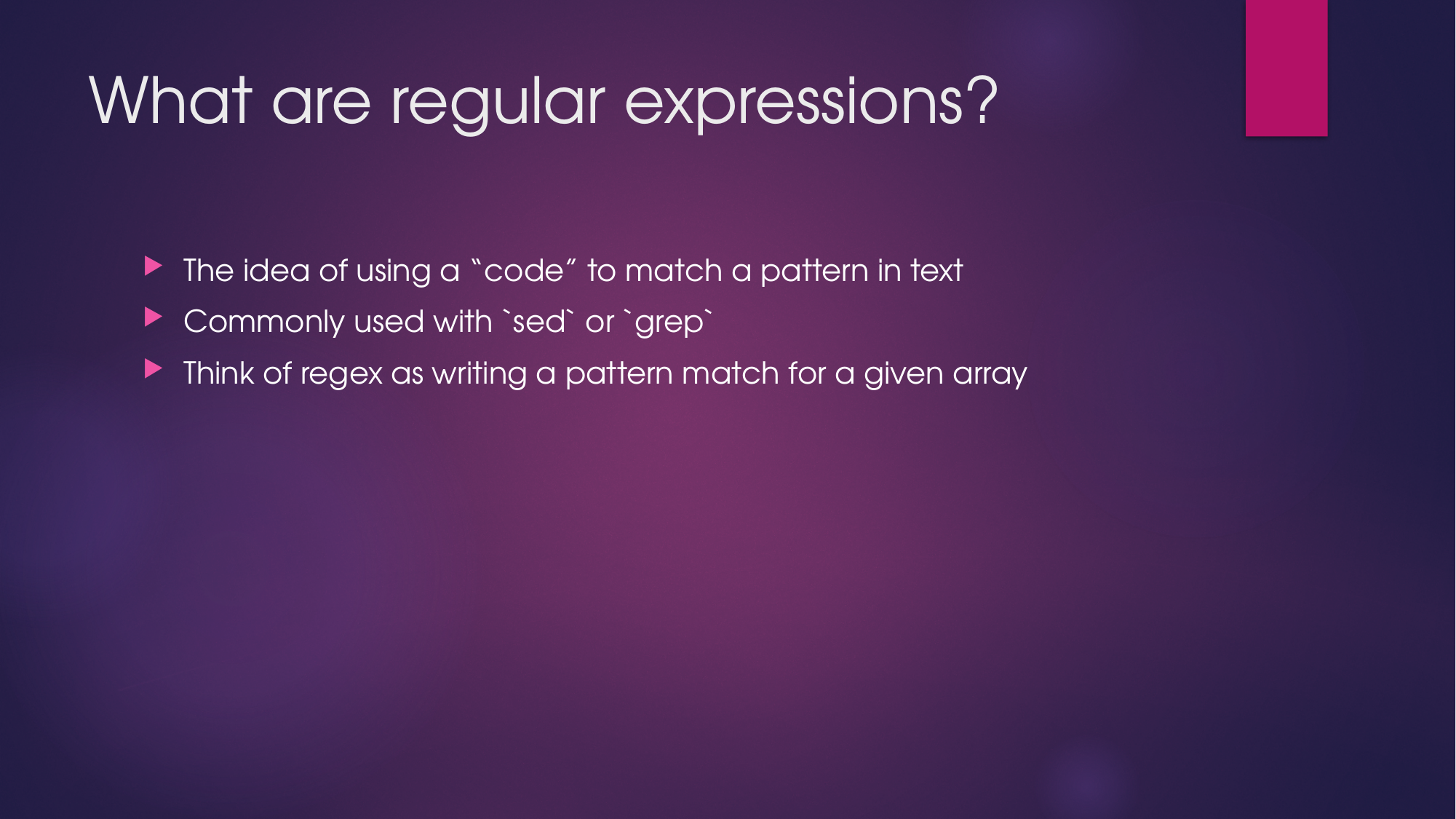

# What are regular expressions?
The idea of using a “code” to match a pattern in text
Commonly used with `sed` or `grep`
Think of regex as writing a pattern match for a given array